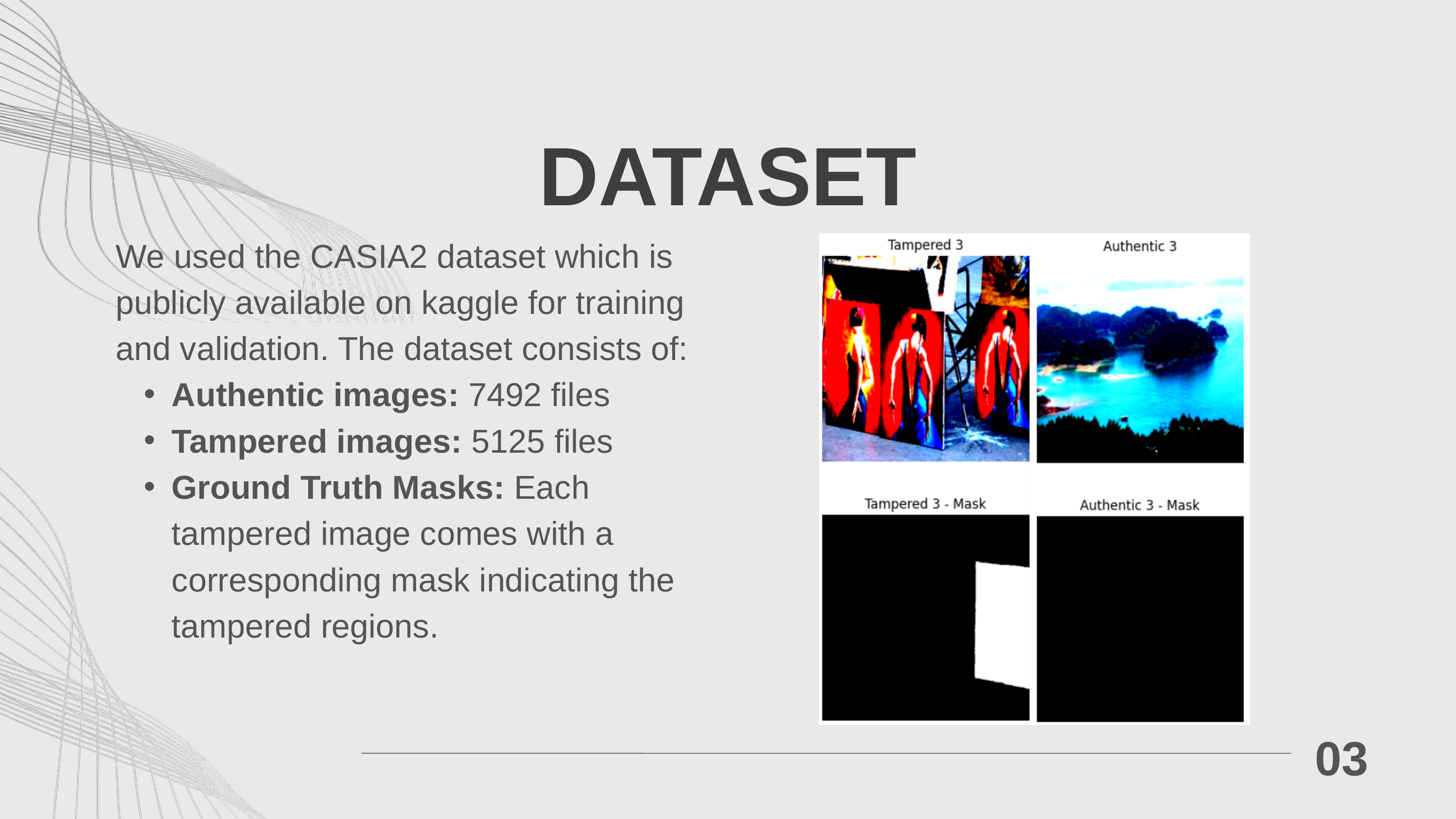

DATASET
We used the CASIA2 dataset which is publicly available on kaggle for training and validation. The dataset consists of:
Authentic images: 7492 files
Tampered images: 5125 files
Ground Truth Masks: Each tampered image comes with a corresponding mask indicating the tampered regions.

03